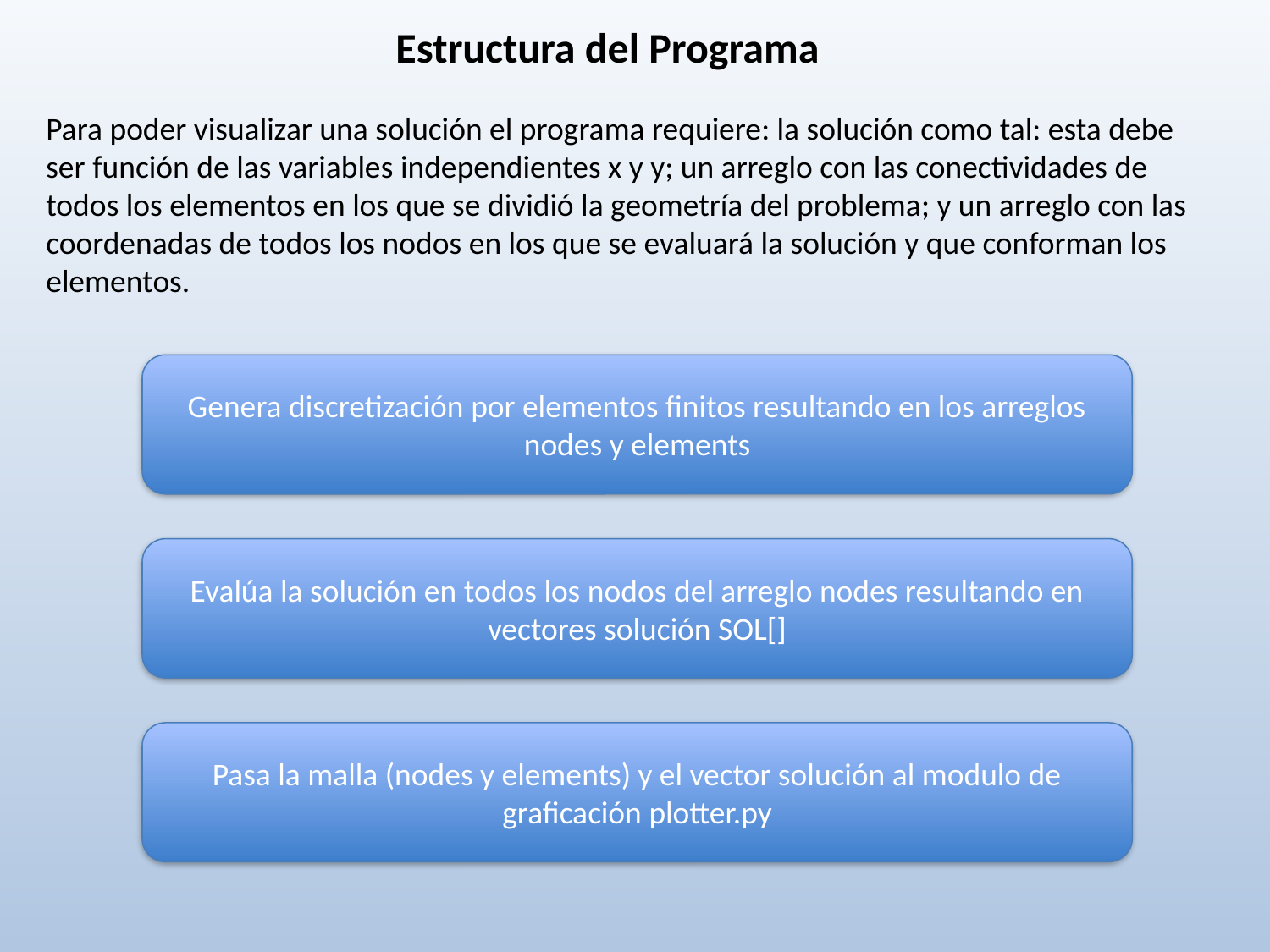

Estructura del Programa
Para poder visualizar una solución el programa requiere: la solución como tal: esta debe ser función de las variables independientes x y y; un arreglo con las conectividades de todos los elementos en los que se dividió la geometría del problema; y un arreglo con las coordenadas de todos los nodos en los que se evaluará la solución y que conforman los elementos.
Genera discretización por elementos finitos resultando en los arreglos nodes y elements
Evalúa la solución en todos los nodos del arreglo nodes resultando en vectores solución SOL[]
Pasa la malla (nodes y elements) y el vector solución al modulo de graficación plotter.py